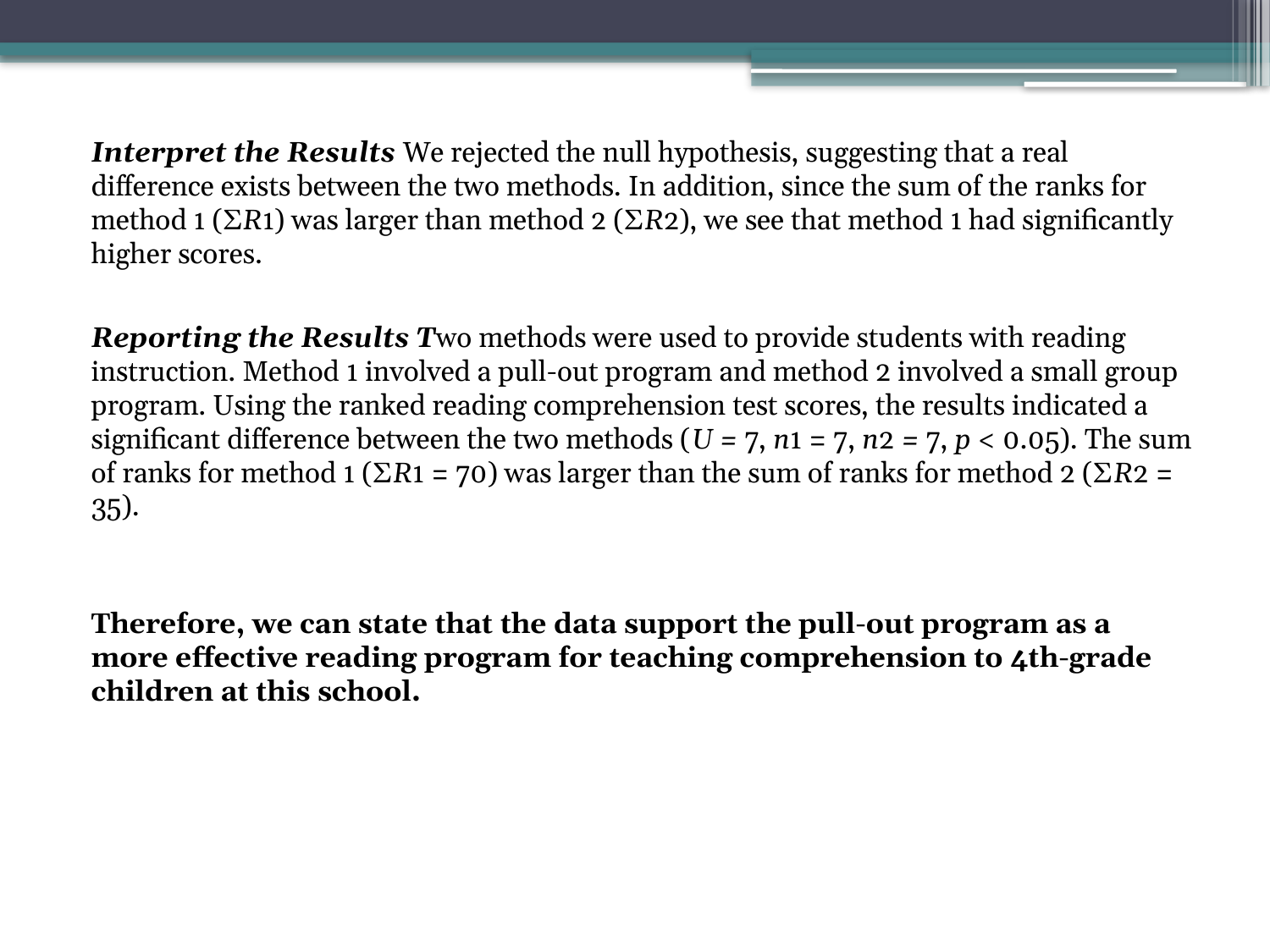

Interpret the Results We rejected the null hypothesis, suggesting that a real difference exists between the two methods. In addition, since the sum of the ranks for method 1 (ΣR1) was larger than method 2 (ΣR2), we see that method 1 had significantly higher scores.

Reporting the Results Two methods were used to provide students with reading instruction. Method 1 involved a pull-out program and method 2 involved a small group program. Using the ranked reading comprehension test scores, the results indicated a significant difference between the two methods (U = 7, n1 = 7, n2 = 7, p < 0.05). The sum of ranks for method 1 (ΣR1 = 70) was larger than the sum of ranks for method 2 (ΣR2 = 35).

Therefore, we can state that the data support the pull-out program as a more effective reading program for teaching comprehension to 4th-grade children at this school.